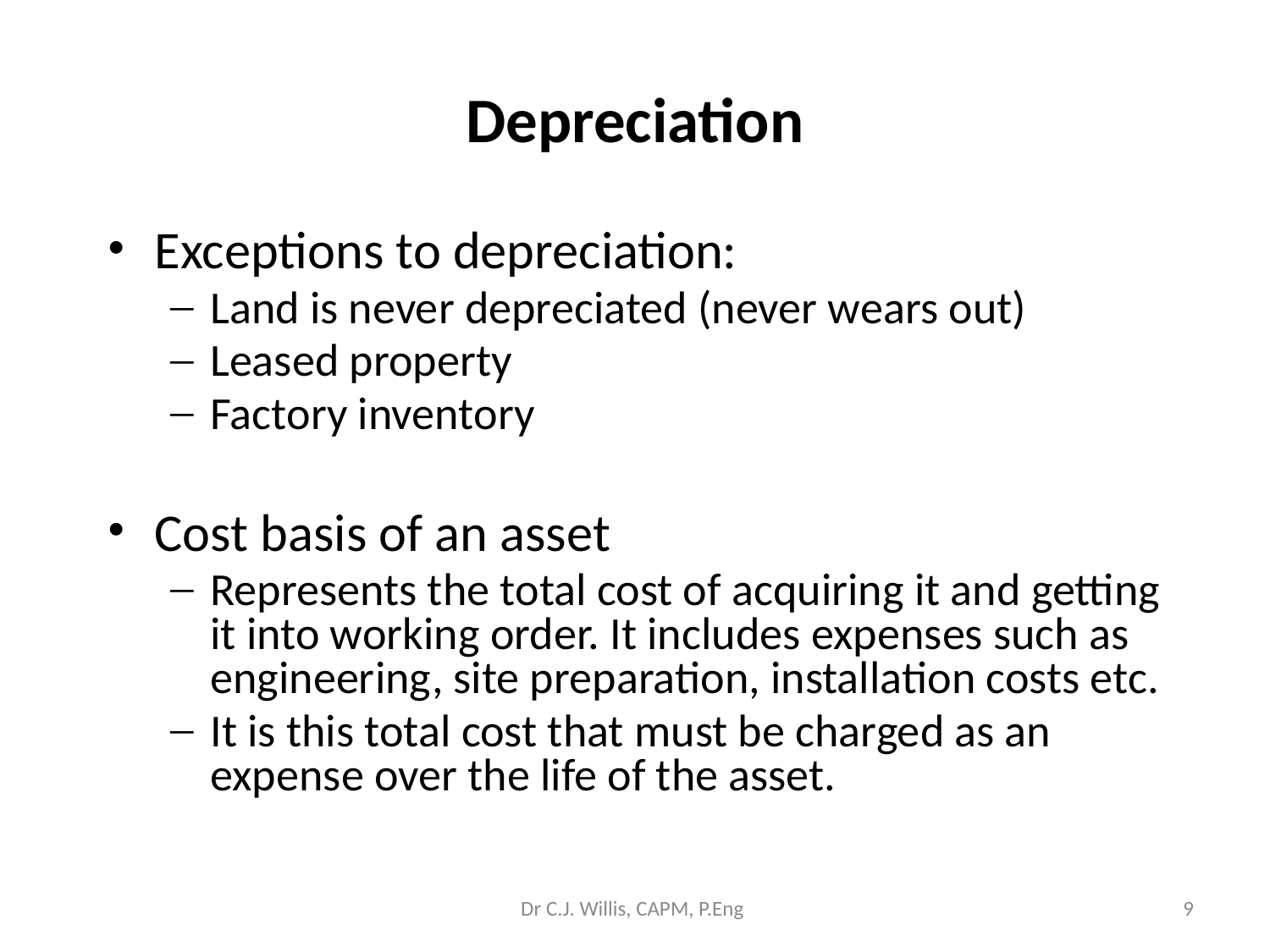

# Depreciation
Exceptions to depreciation:
Land is never depreciated (never wears out)
Leased property
Factory inventory

Cost basis of an asset
Represents the total cost of acquiring it and getting it into working order. It includes expenses such as engineering, site preparation, installation costs etc.
It is this total cost that must be charged as an expense over the life of the asset.
Dr C.J. Willis, CAPM, P.Eng
9